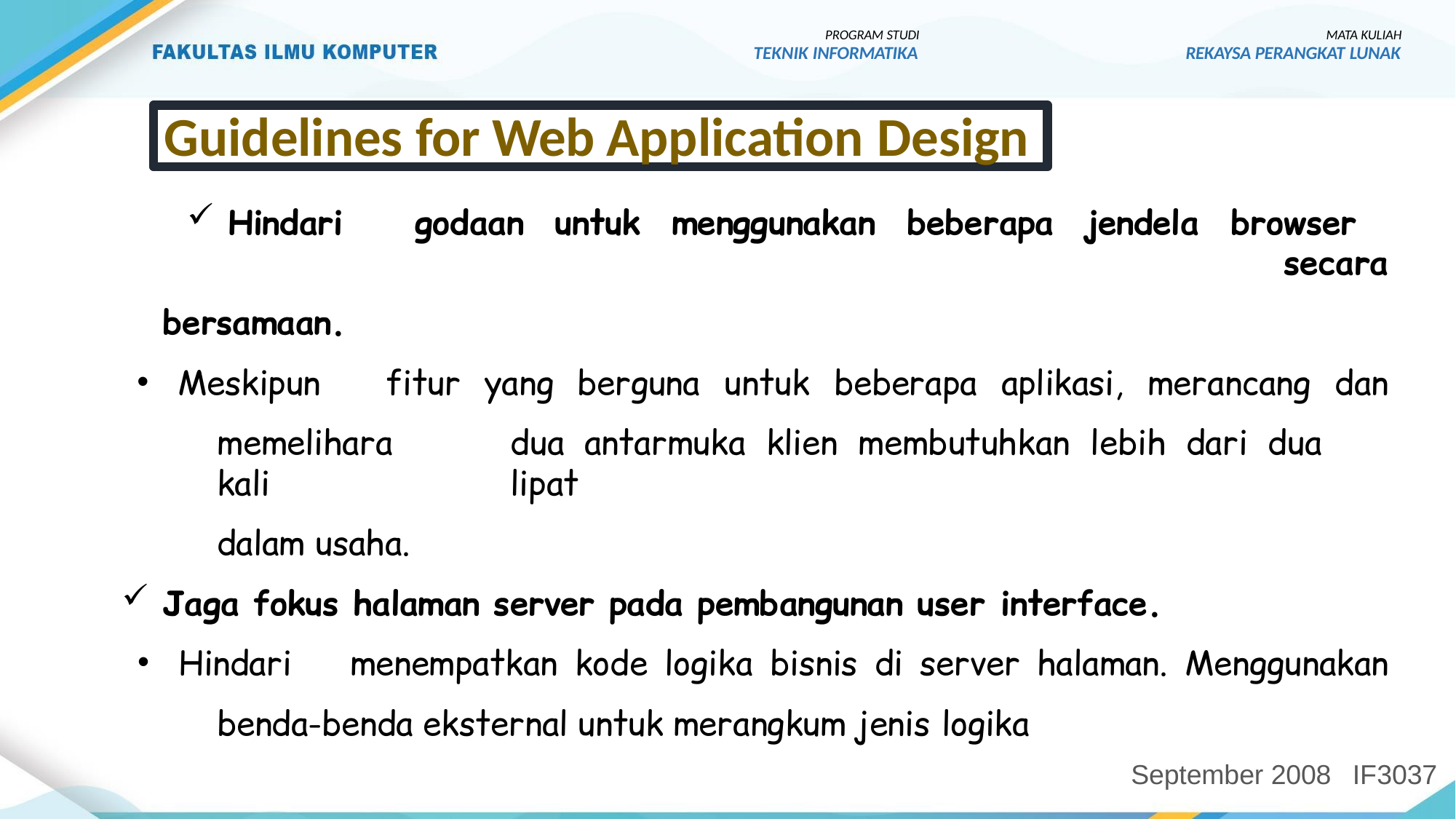

PROGRAM STUDI
TEKNIK INFORMATIKA
MATA KULIAH
REKAYSA PERANGKAT LUNAK
Guidelines for Web Application Design
Hindari	godaan	untuk	menggunakan	beberapa	jendela	browser	secara
bersamaan.
Meskipun	fitur	yang	berguna	untuk	beberapa 	aplikasi,	merancang	dan
memelihara	dua	antarmuka	klien	membutuhkan	lebih	dari	dua	kali	lipat
dalam usaha.
Jaga fokus halaman server pada pembangunan user interface.
Hindari	menempatkan	kode	logika	bisnis	di	server	halaman.	Menggunakan
benda-benda eksternal untuk merangkum jenis logika
September 2008
IF3037